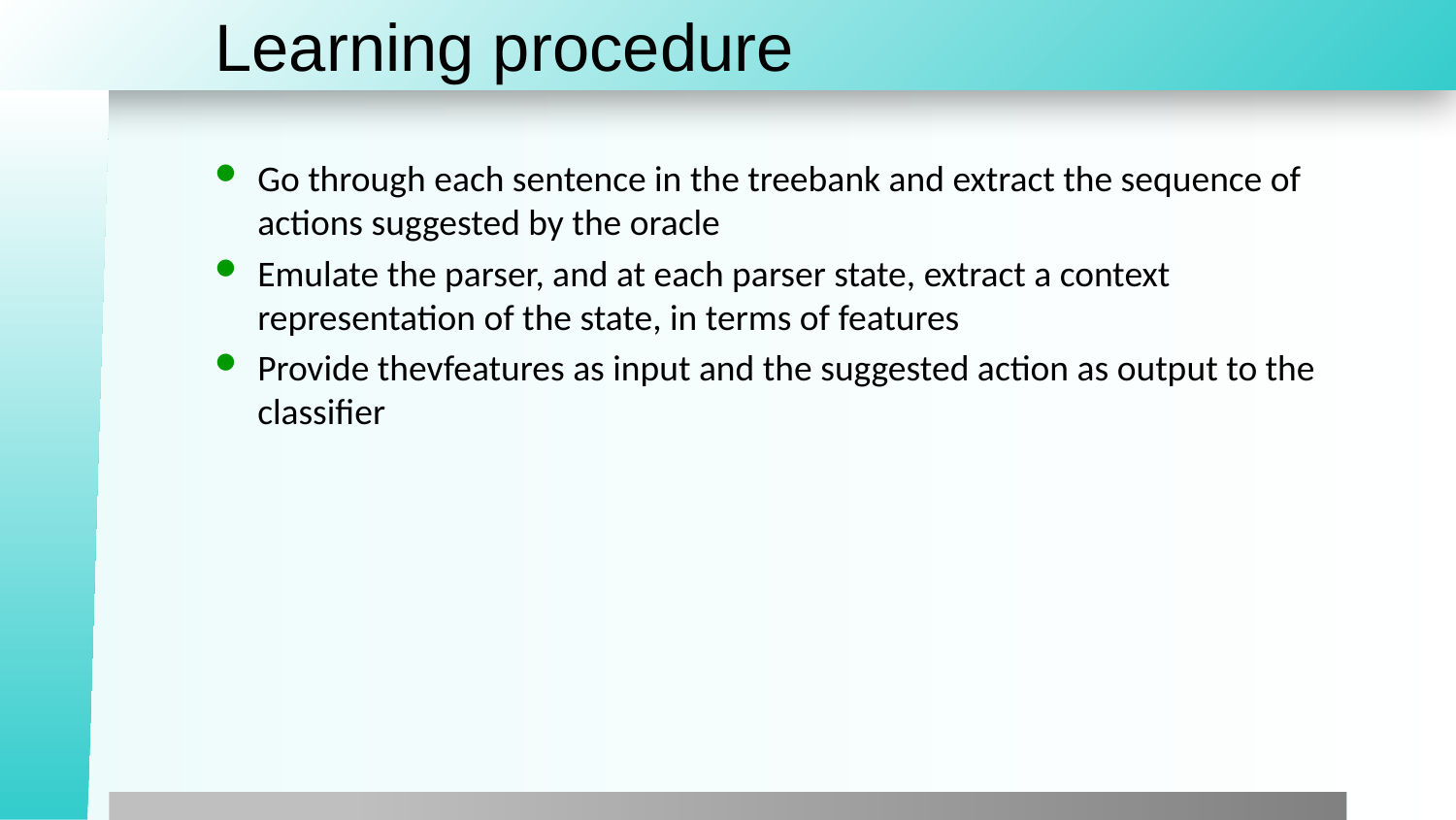

# Learning procedure
Go through each sentence in the treebank and extract the sequence of actions suggested by the oracle
Emulate the parser, and at each parser state, extract a context representation of the state, in terms of features
Provide thevfeatures as input and the suggested action as output to the classifier